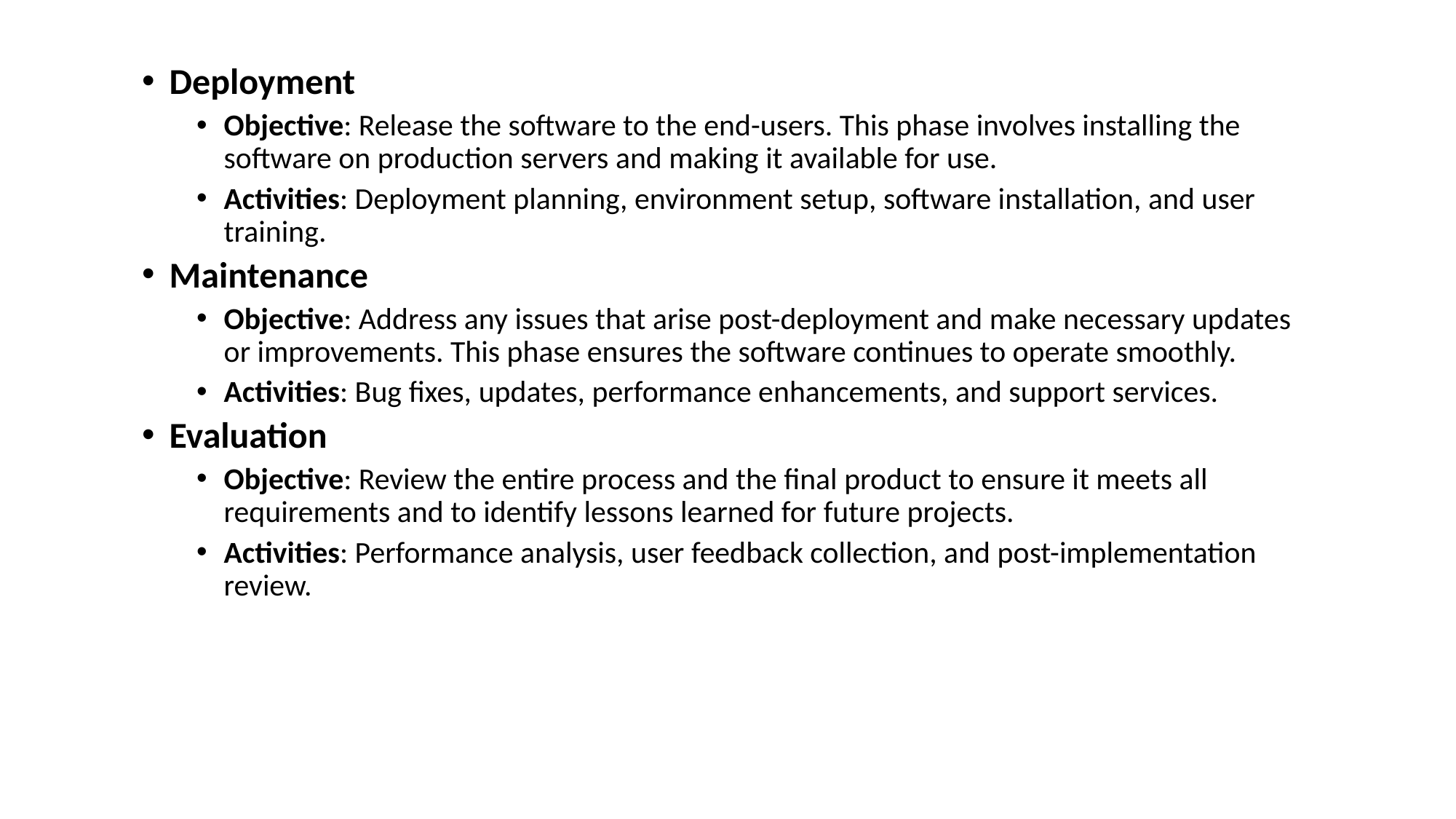

Deployment
Objective: Release the software to the end-users. This phase involves installing the software on production servers and making it available for use.
Activities: Deployment planning, environment setup, software installation, and user training.
Maintenance
Objective: Address any issues that arise post-deployment and make necessary updates or improvements. This phase ensures the software continues to operate smoothly.
Activities: Bug fixes, updates, performance enhancements, and support services.
Evaluation
Objective: Review the entire process and the final product to ensure it meets all requirements and to identify lessons learned for future projects.
Activities: Performance analysis, user feedback collection, and post-implementation review.